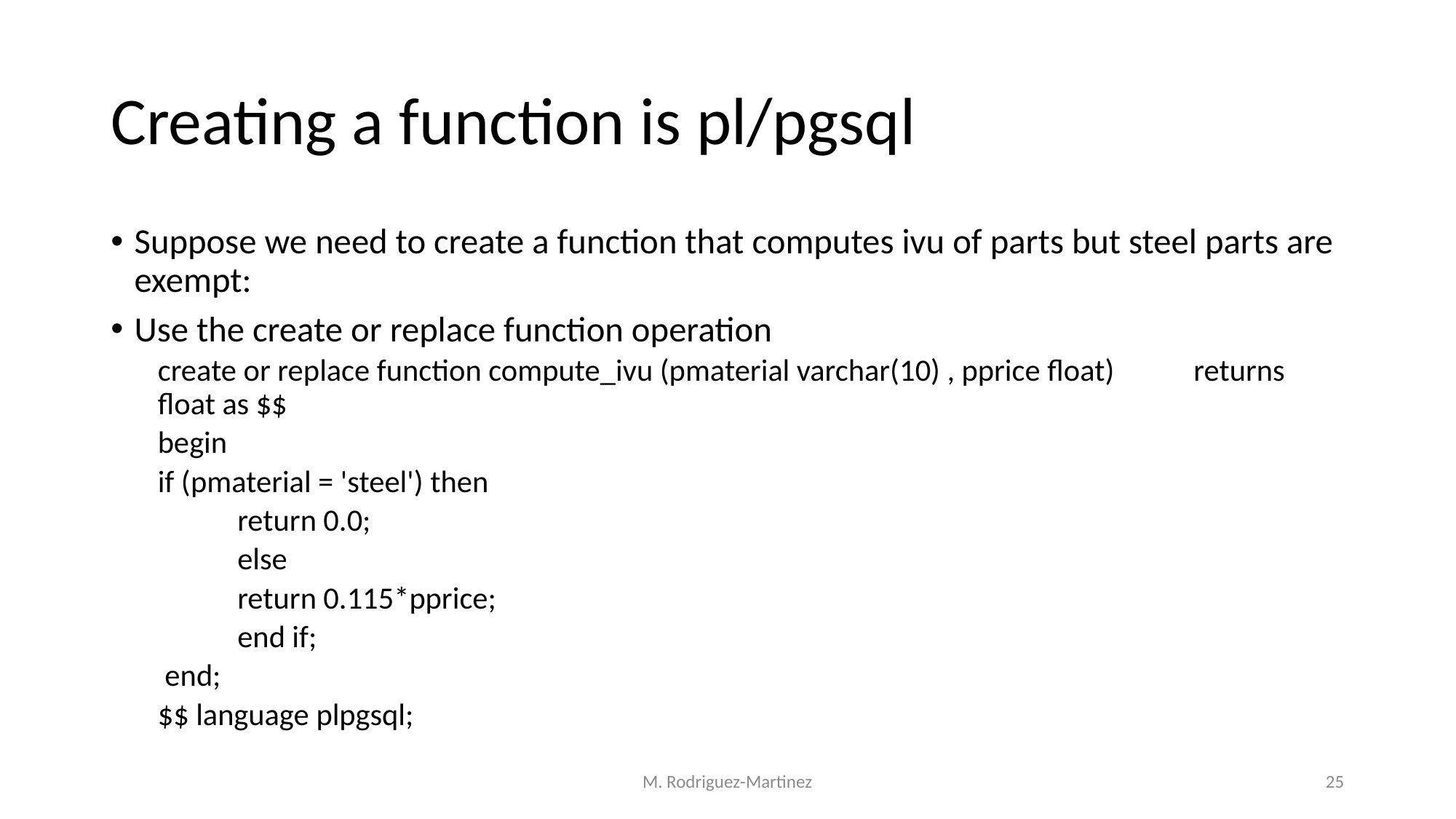

# Creating a function is pl/pgsql
Suppose we need to create a function that computes ivu of parts but steel parts are exempt:
Use the create or replace function operation
create or replace function compute_ivu (pmaterial varchar(10) , pprice float) 	returns float as $$
begin
	if (pmaterial = 'steel') then
 		return 0.0;
 	else
 		return 0.115*pprice;
 	end if;
 end;
$$ language plpgsql;
M. Rodriguez-Martinez
25